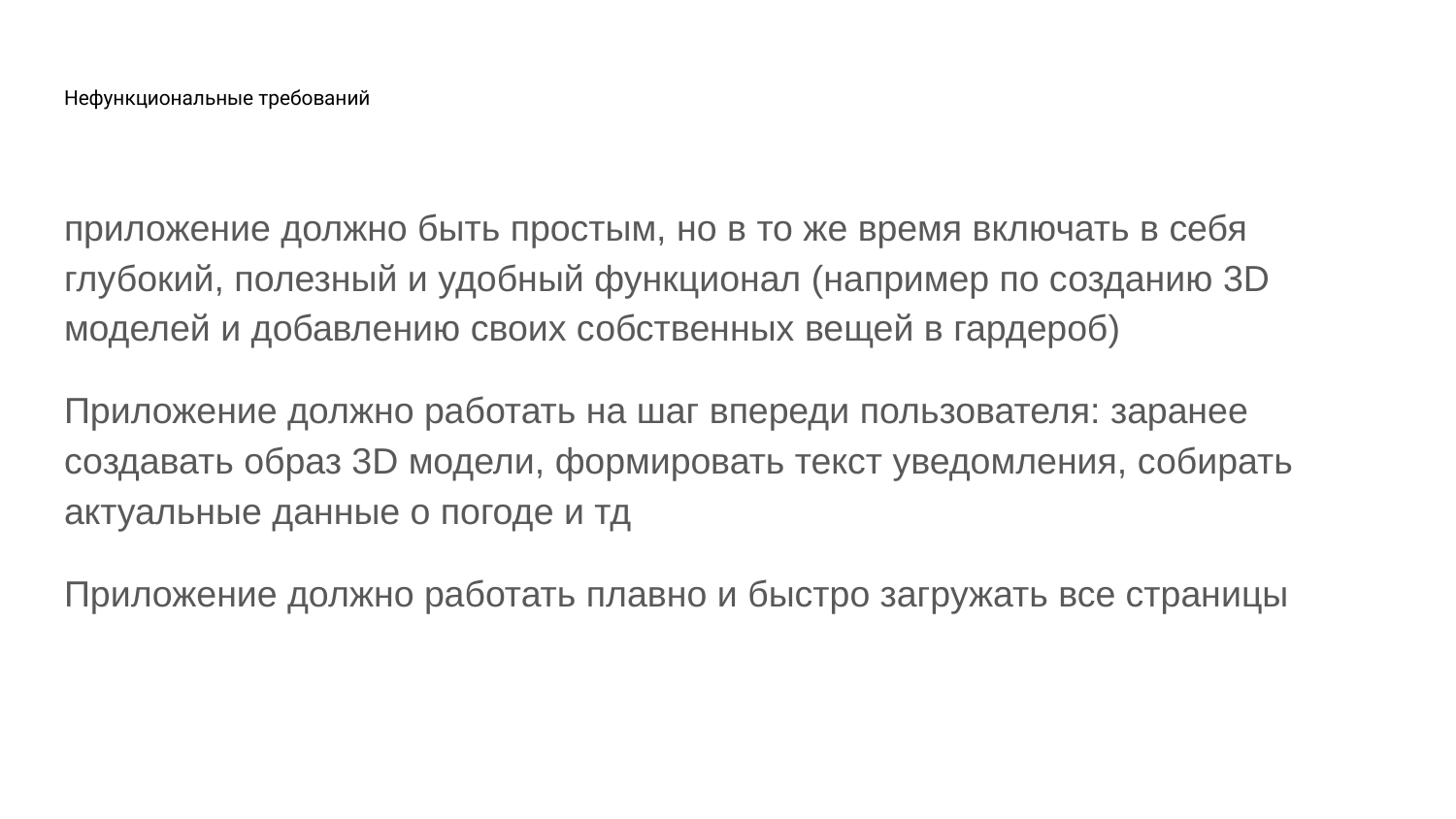

# Нефункциональные требований
приложение должно быть простым, но в то же время включать в себя глубокий, полезный и удобный функционал (например по созданию 3D моделей и добавлению своих собственных вещей в гардероб)
Приложение должно работать на шаг впереди пользователя: заранее создавать образ 3D модели, формировать текст уведомления, собирать актуальные данные о погоде и тд
Приложение должно работать плавно и быстро загружать все страницы